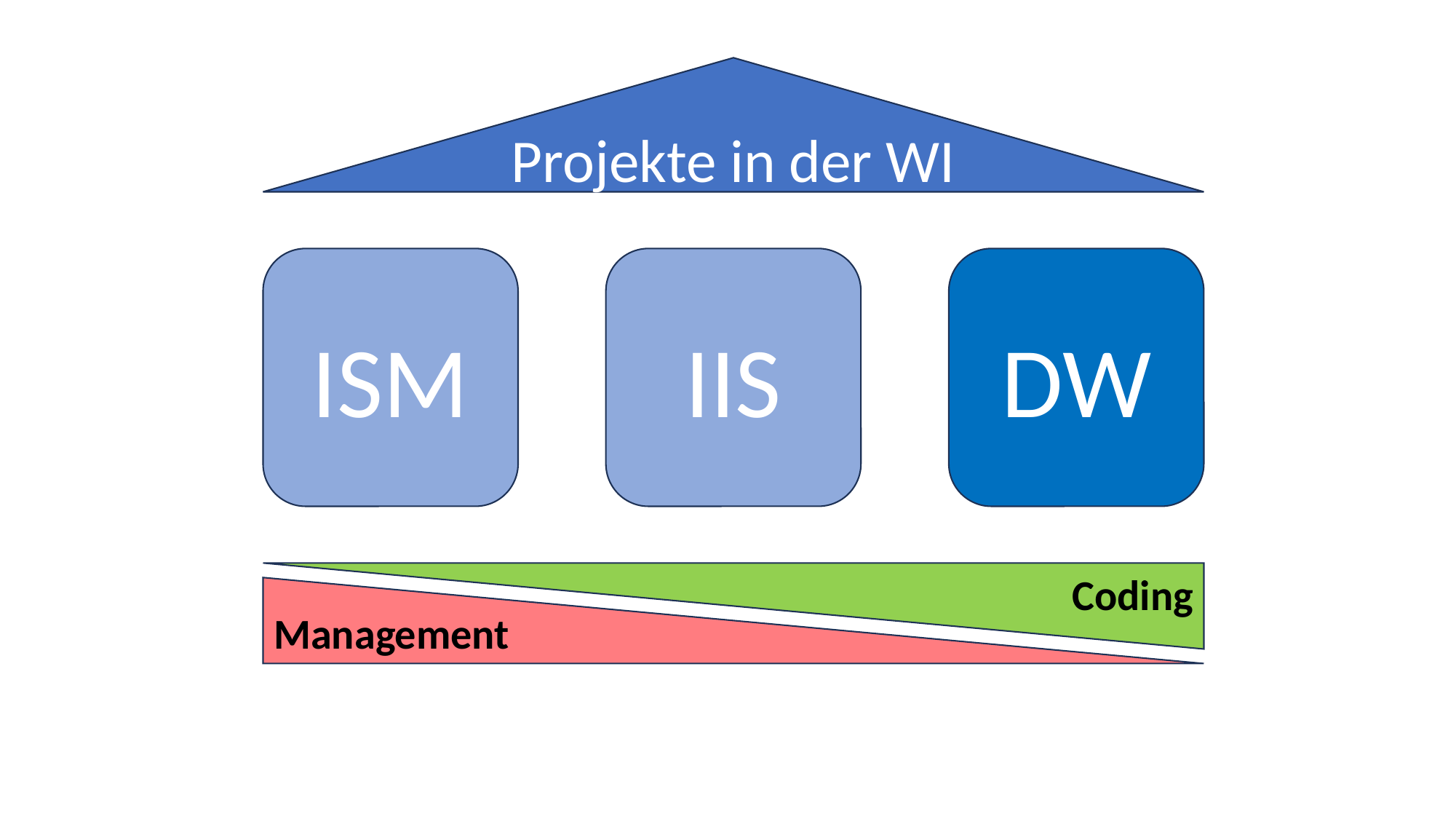

Projekte in der WI
ISM
IIS
DW

Coding

Management